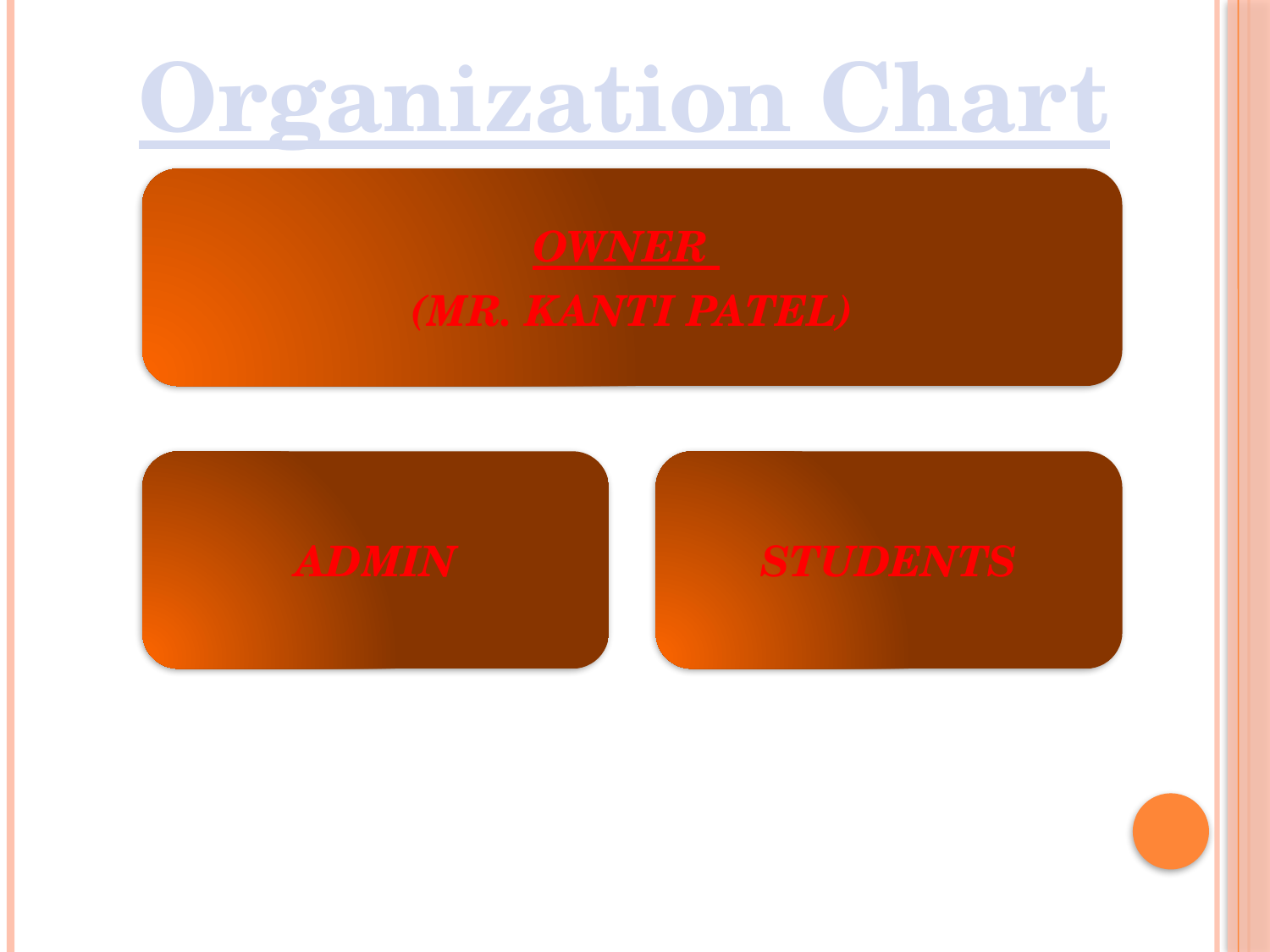

Organization Chart
OWNER
(MR. KANTI PATEL)
ADMIN
STUDENTS